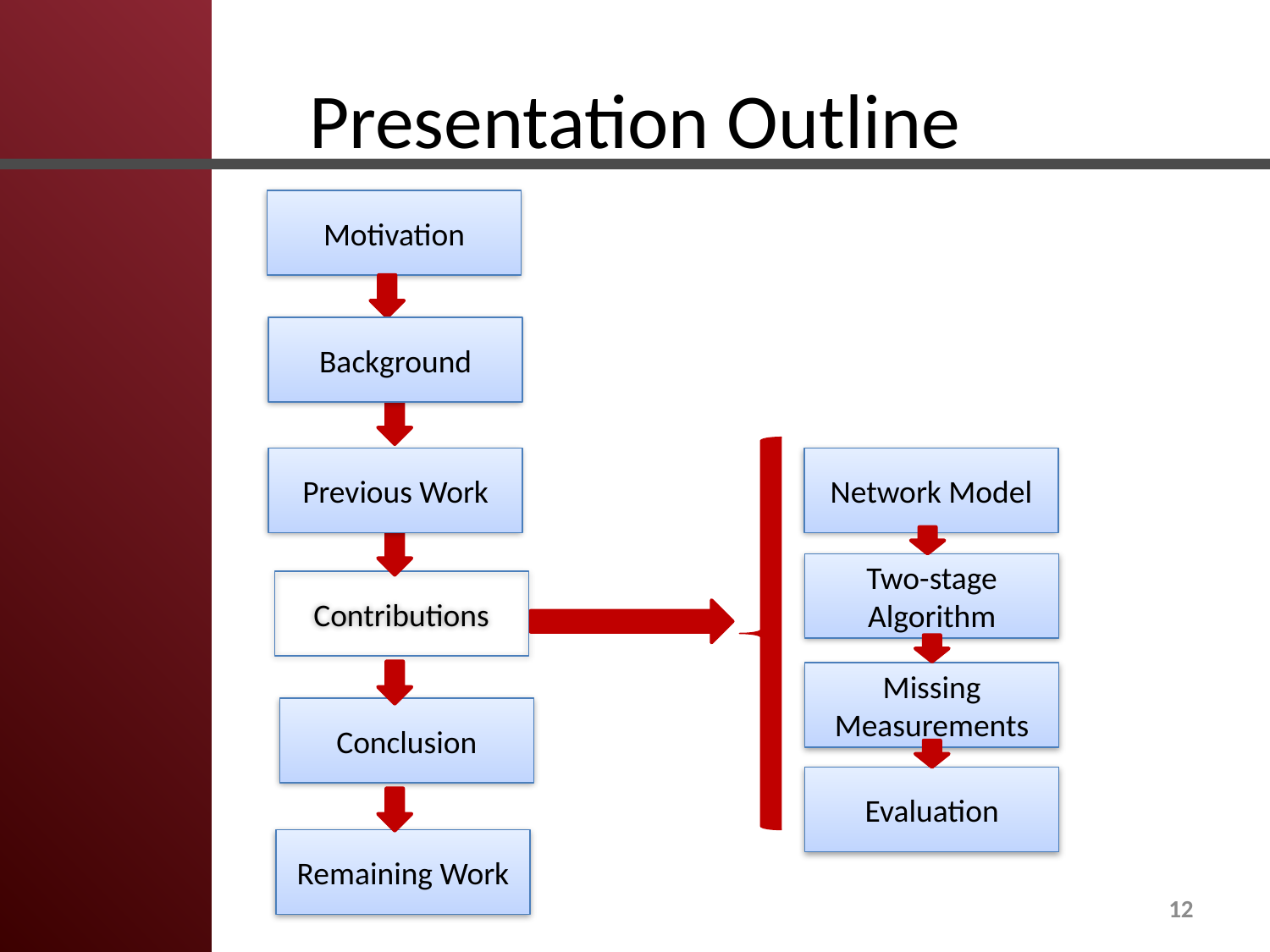

# Presentation Outline
Motivation

Background

Previous Work
Network Model

Two-stage Algorithm
Contributions

Missing Measurements
Conclusion

Evaluation

Remaining Work
12